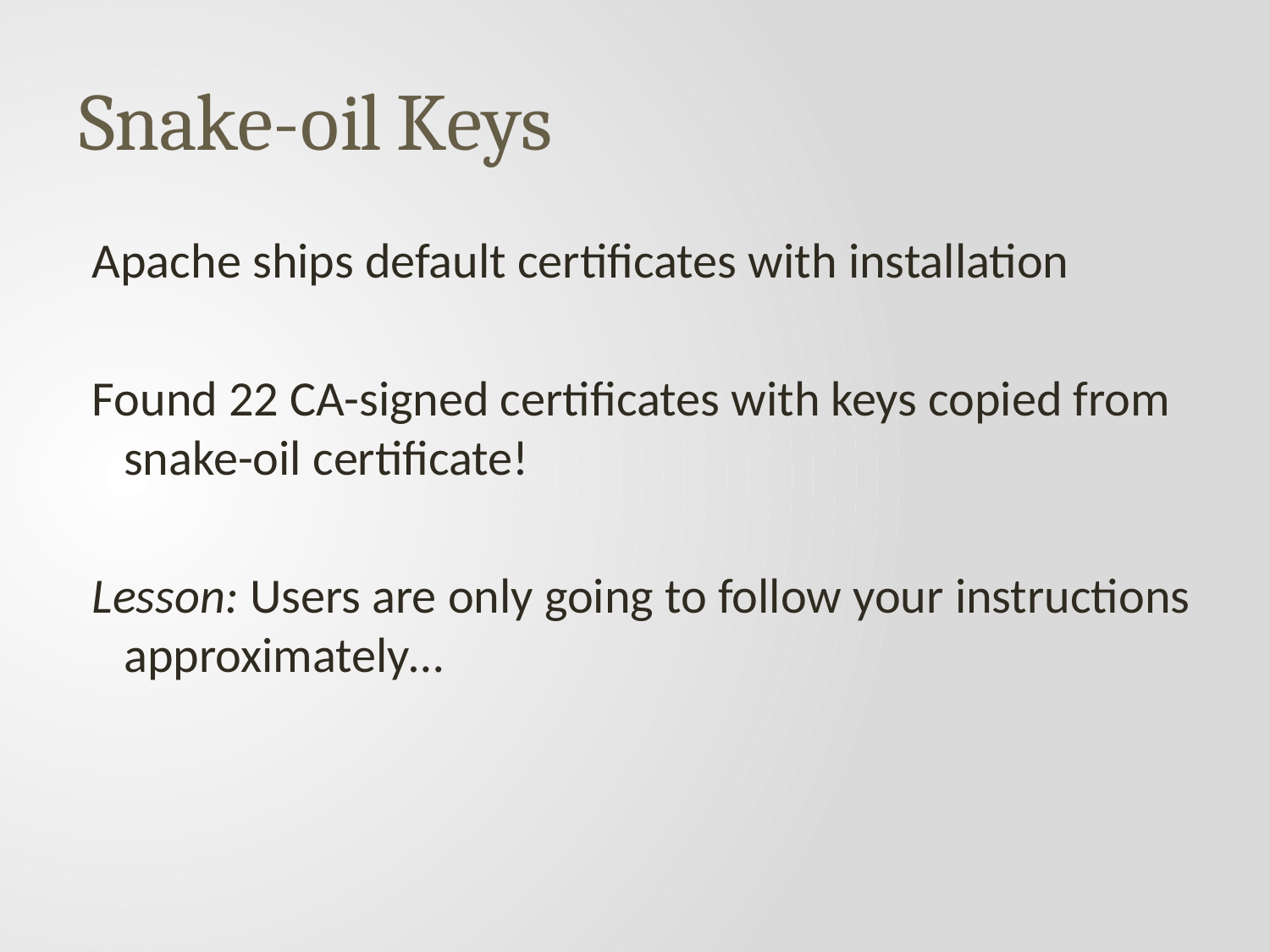

# Snake-oil Keys
Apache ships default certificates with installation

Found 22 CA-signed certificates with keys copied from snake-oil certificate!

Lesson: Users are only going to follow your instructions approximately…